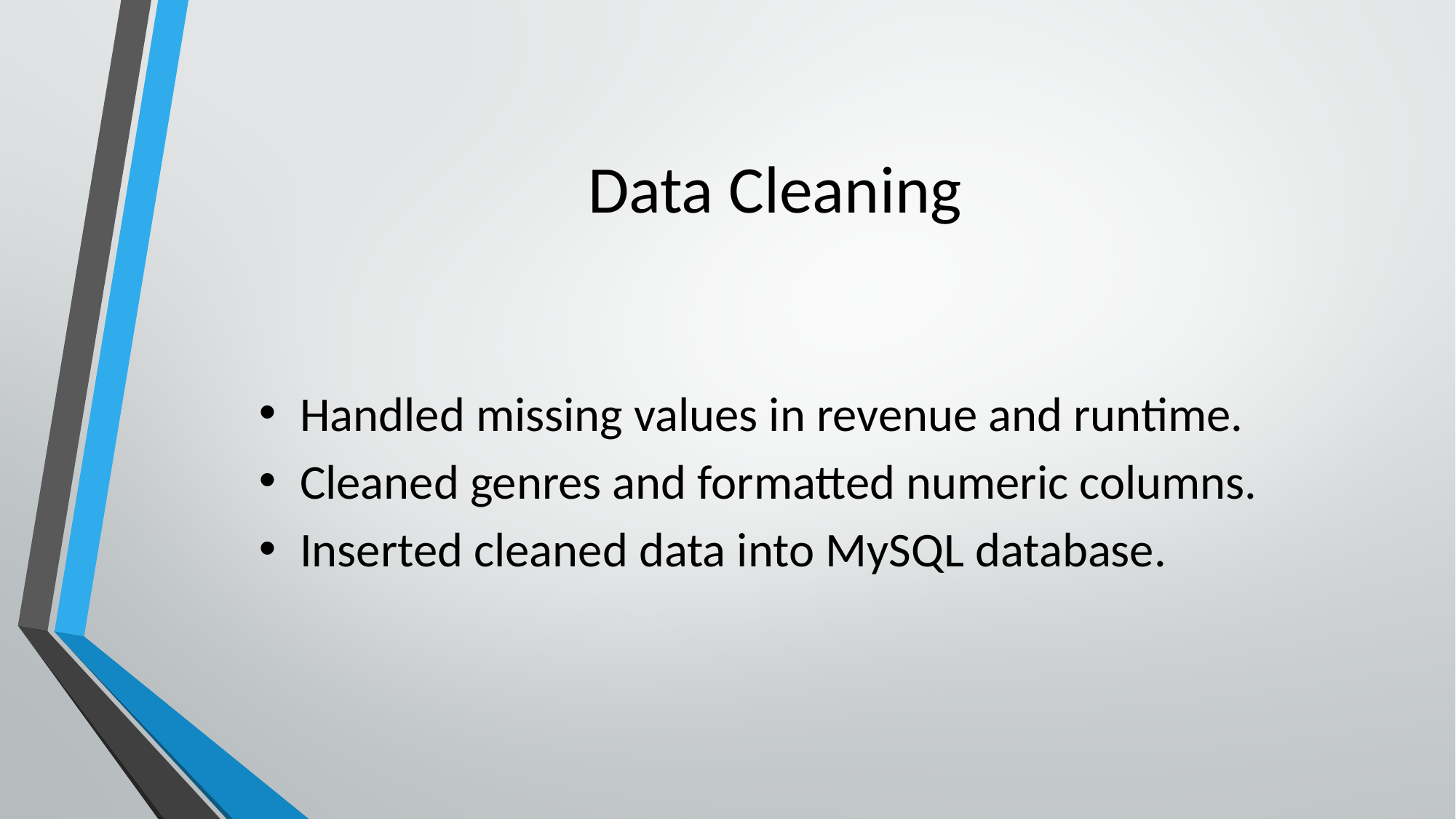

# Data Cleaning
Handled missing values in revenue and runtime.
Cleaned genres and formatted numeric columns.
Inserted cleaned data into MySQL database.